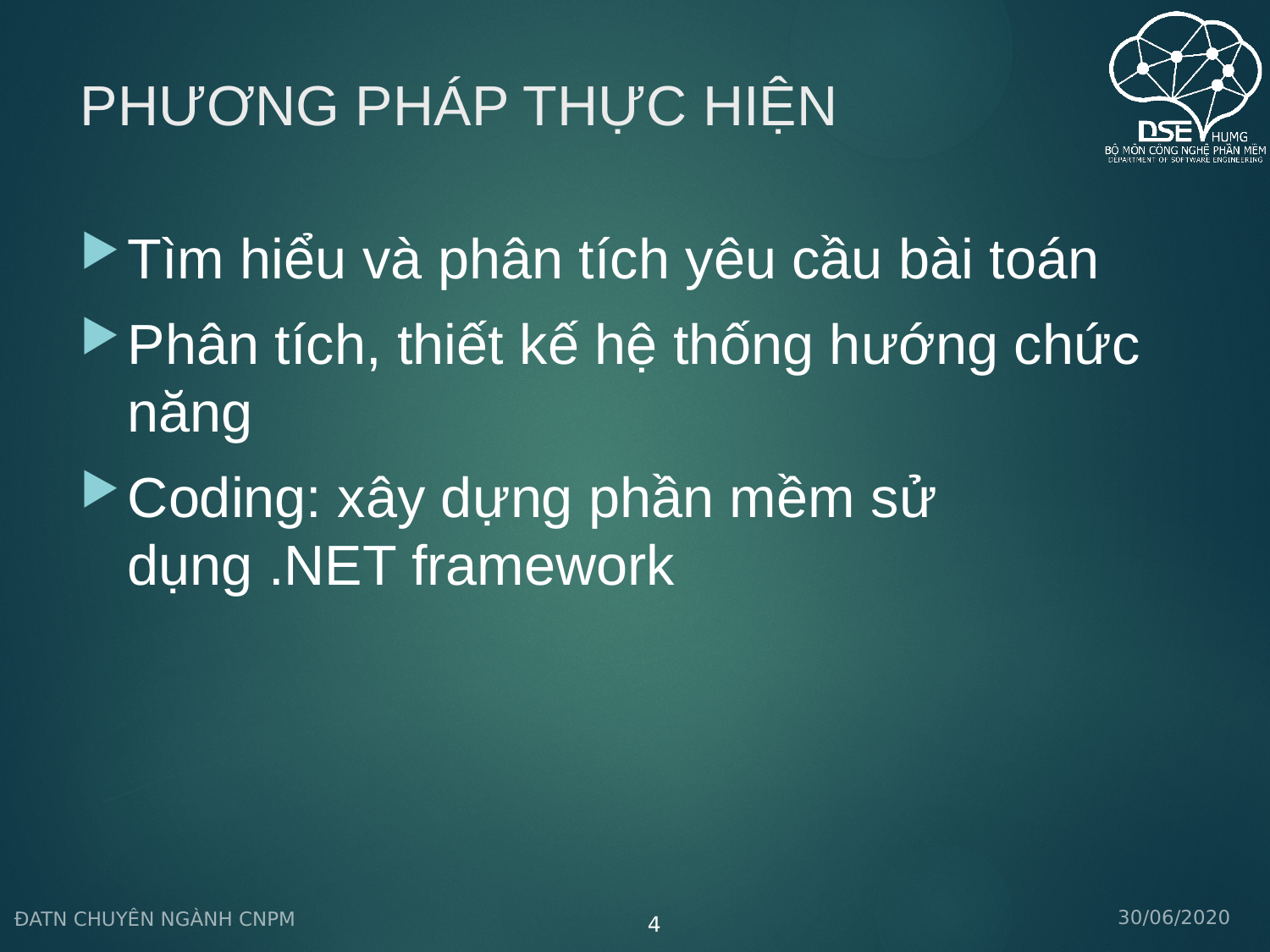

# Phương pháp thực hiện
Tìm hiểu và phân tích yêu cầu bài toán
Phân tích, thiết kế hệ thống hướng chức năng
Coding: xây dựng phần mềm sử dụng .NET framework
30/06/2020
ĐATN CHUYÊN NGÀNH CNPM
4